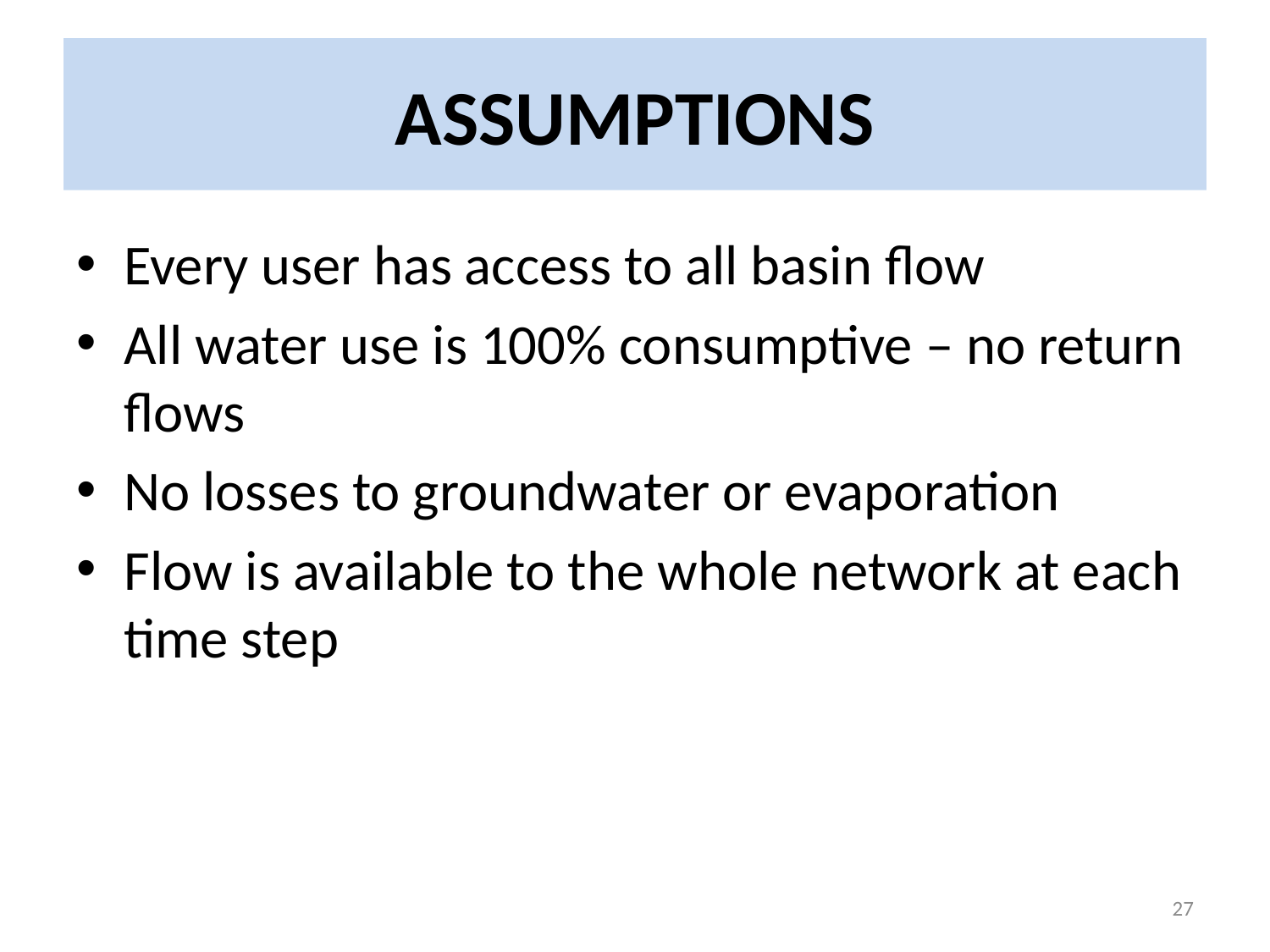

# ASSUMPTIONS
Every user has access to all basin flow
All water use is 100% consumptive – no return flows
No losses to groundwater or evaporation
Flow is available to the whole network at each time step

27